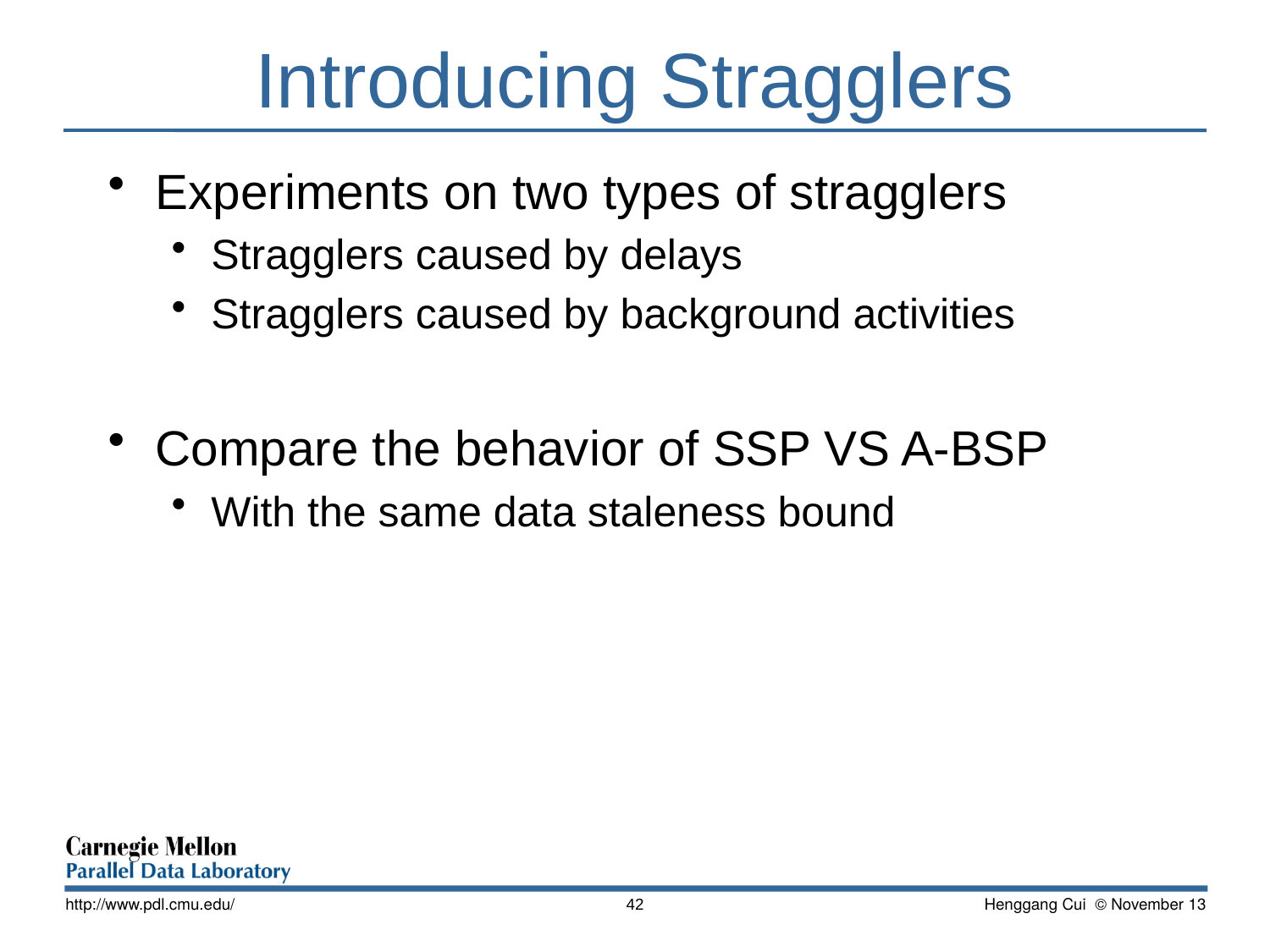

# Introducing Stragglers
Experiments on two types of stragglers
Stragglers caused by delays
Stragglers caused by background activities

Compare the behavior of SSP VS A-BSP
With the same data staleness bound
http://www.pdl.cmu.edu/
42
   Henggang Cui  © November 13